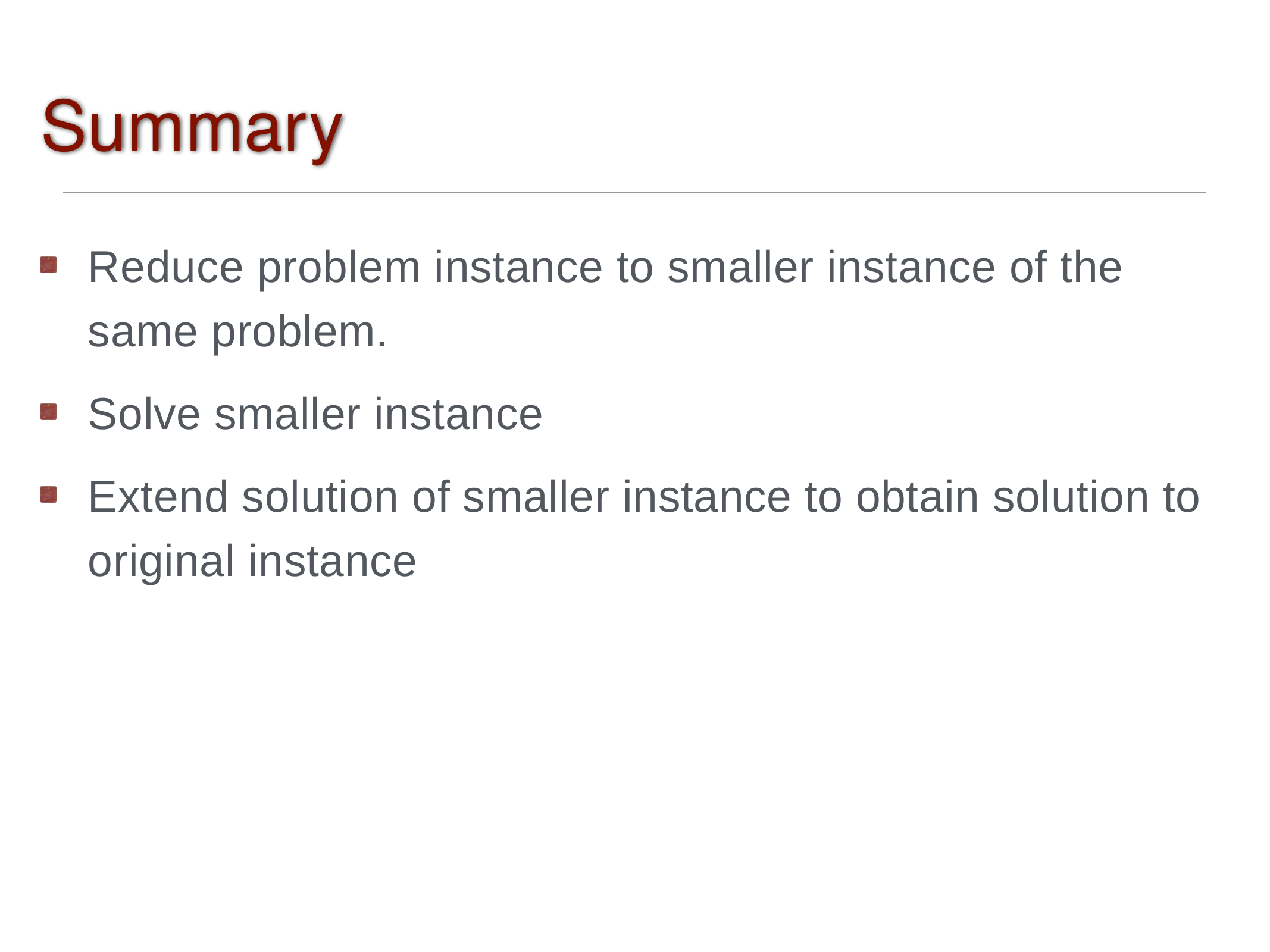

# Summary
Reduce problem instance to smaller instance of the same problem.
Solve smaller instance
Extend solution of smaller instance to obtain solution to original instance
51